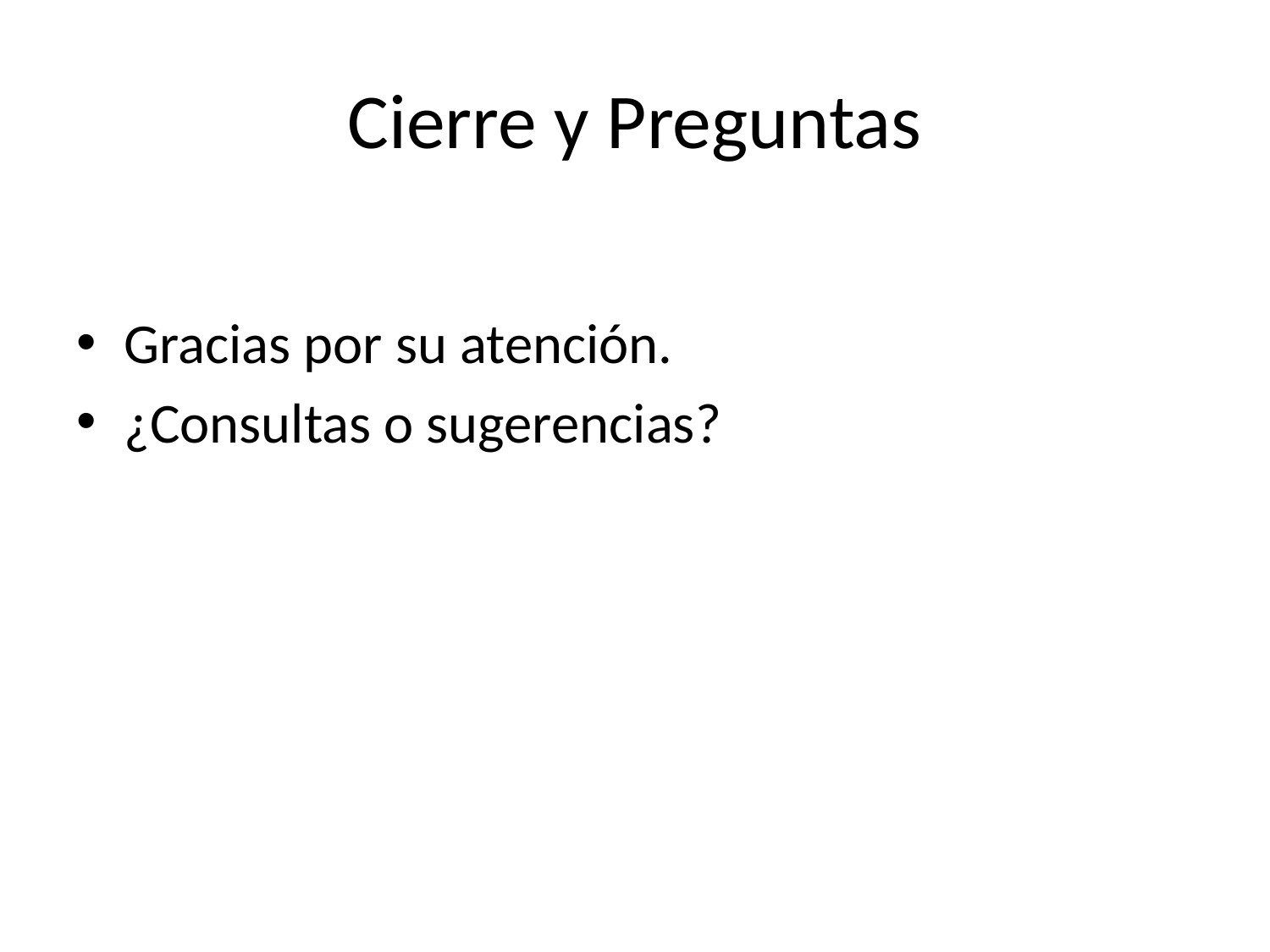

# Cierre y Preguntas

Gracias por su atención.
¿Consultas o sugerencias?